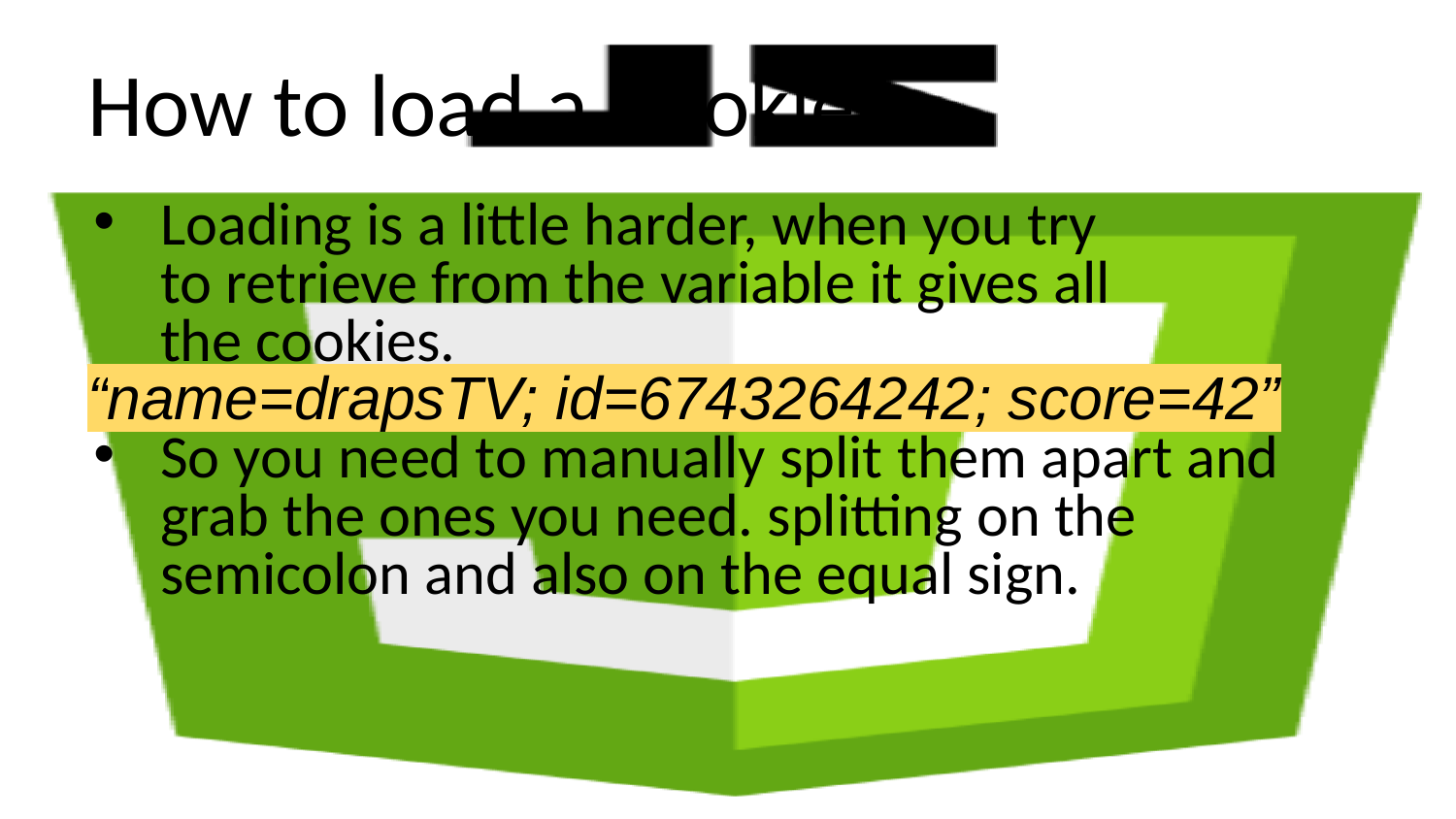

# How to load a Cookie
Loading is a little harder, when you try
to retrieve from the variable it gives all
the cookies.
“name=drapsTV; id=6743264242; score=42”
So you need to manually split them apart and grab the ones you need. splitting on the semicolon and also on the equal sign.